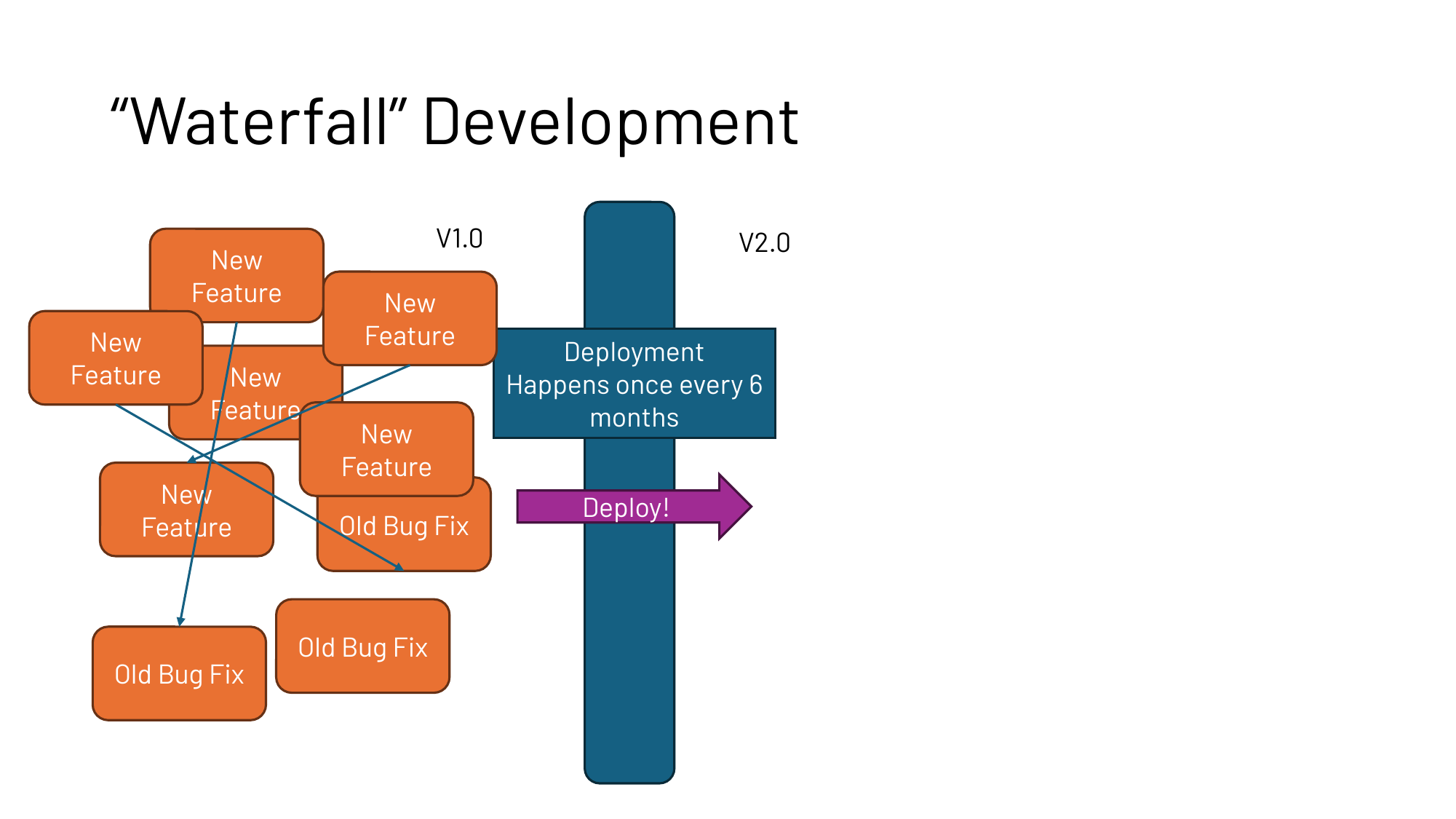

# “Waterfall” Development

V1.0
V2.0
New Feature
New Feature
New Feature
Deployment
Happens once every 6 months
New Feature
New Feature
New Feature
Deploy!
Old Bug Fix
Old Bug Fix
Old Bug Fix